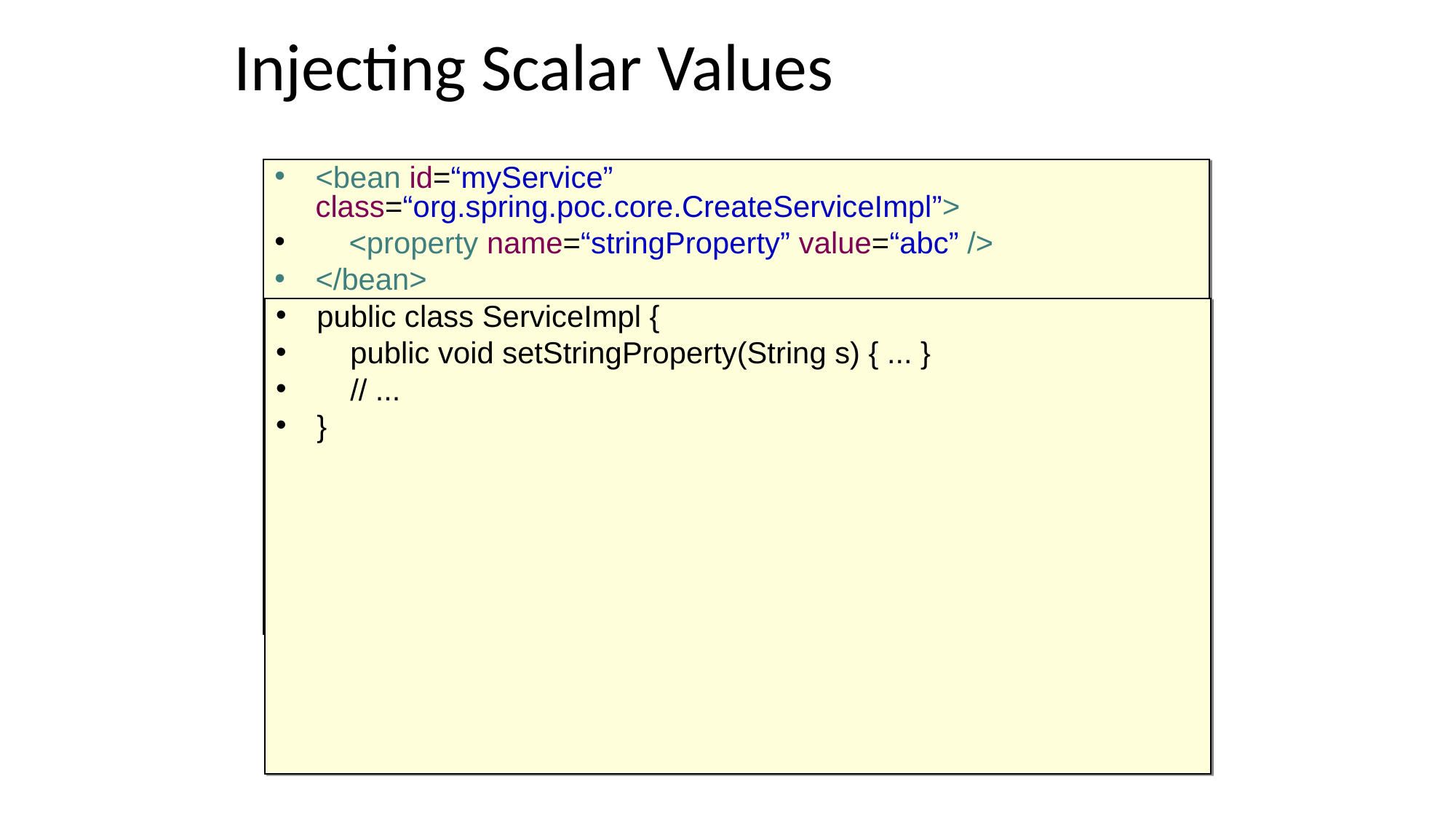

Injecting Scalar Values
<bean id=“myService” class=“org.spring.poc.core.CreateServiceImpl”>
    <property name=“stringProperty” value=“abc” />
</bean>
public class ServiceImpl {
    public void setStringProperty(String s) { ... }
    // ...
}
Equivalent to:
CreateServiceImpl myService = new CreateServiceImpl();
myService.setStringProperty(“abc”);

myService -> instance of CreateServiceImpl